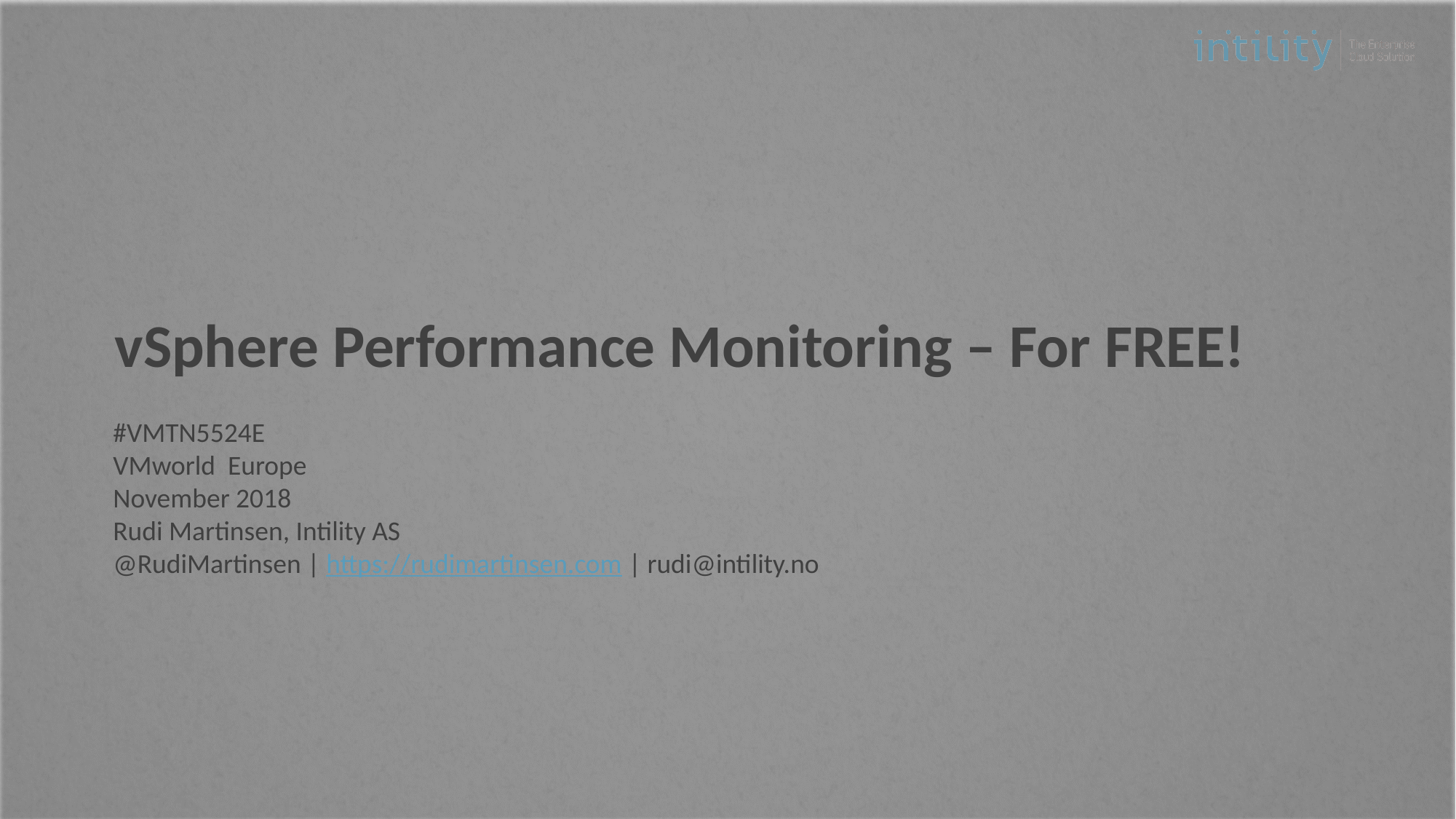

vSphere Performance Monitoring – For FREE!
#VMTN5524E
VMworld  Europe
November 2018
Rudi Martinsen, Intility AS
@RudiMartinsen | https://rudimartinsen.com | rudi@intility.no